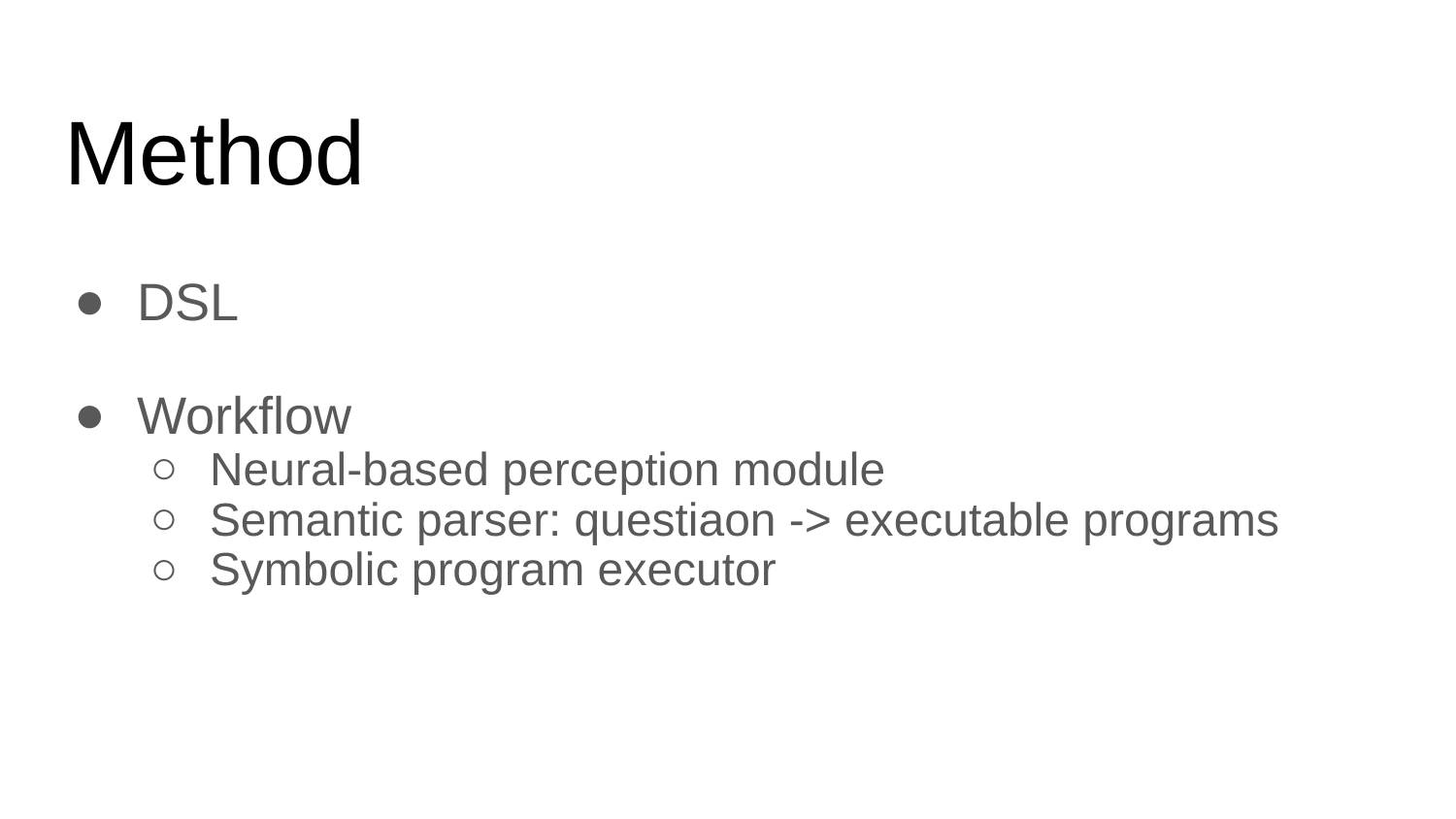

# Method
DSL

Workflow
Neural-based perception module
Semantic parser: questiaon -> executable programs
Symbolic program executor